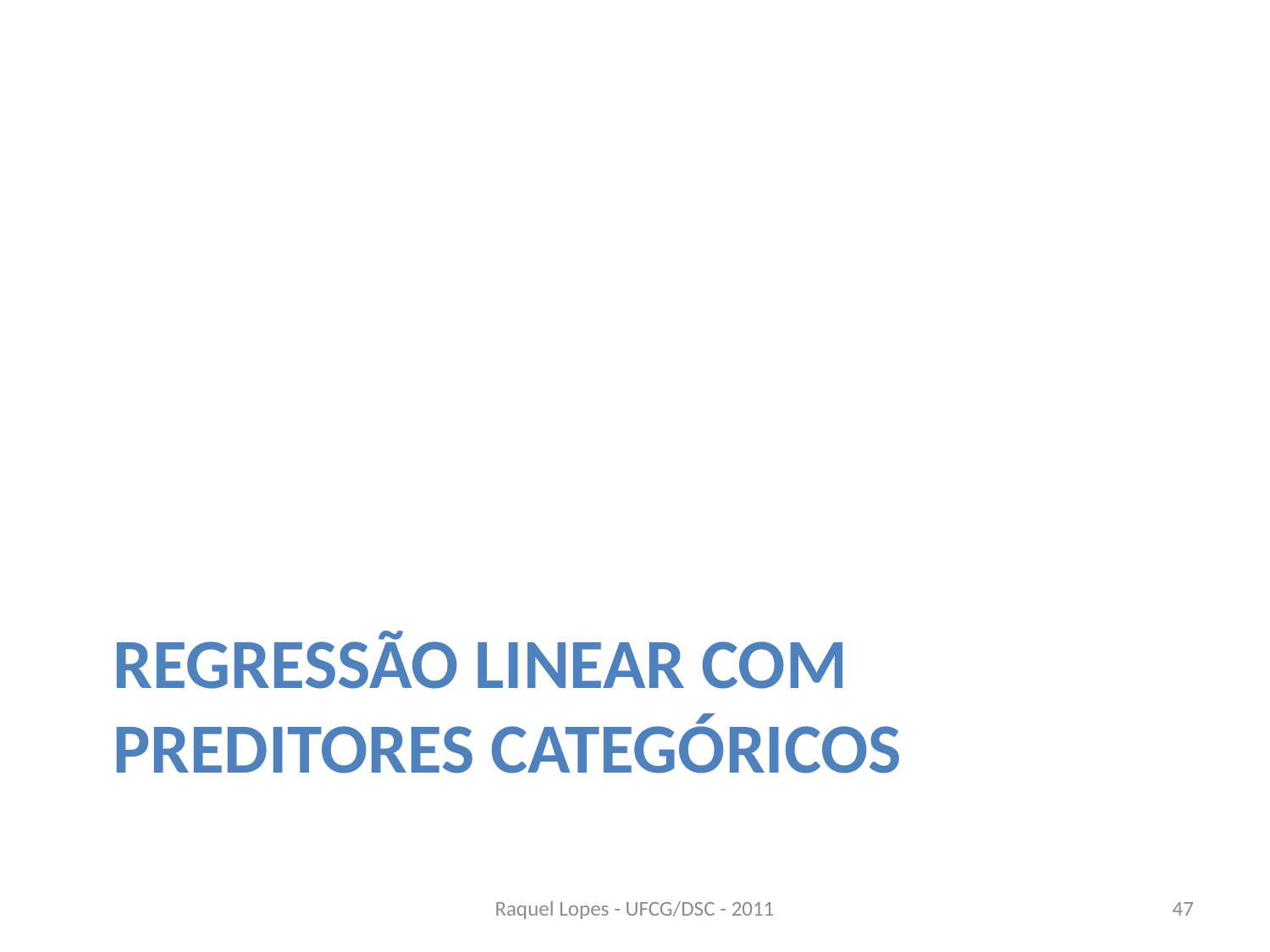

# Regressão linear com preditores categóricos
Raquel Lopes - UFCG/DSC - 2011
47